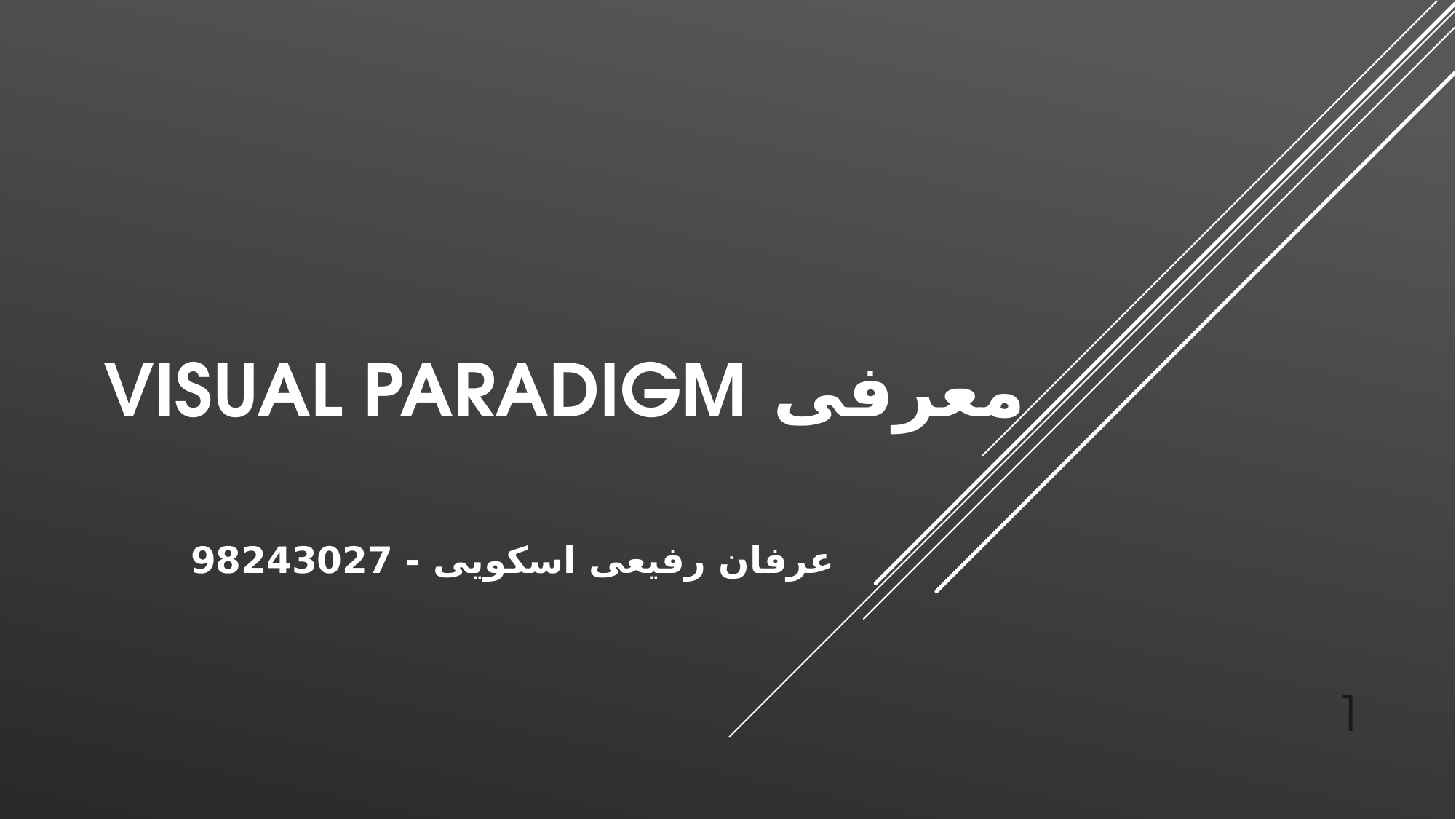

# معرفی Visual paradigm
عرفان رفیعی اسکویی - 98243027
1